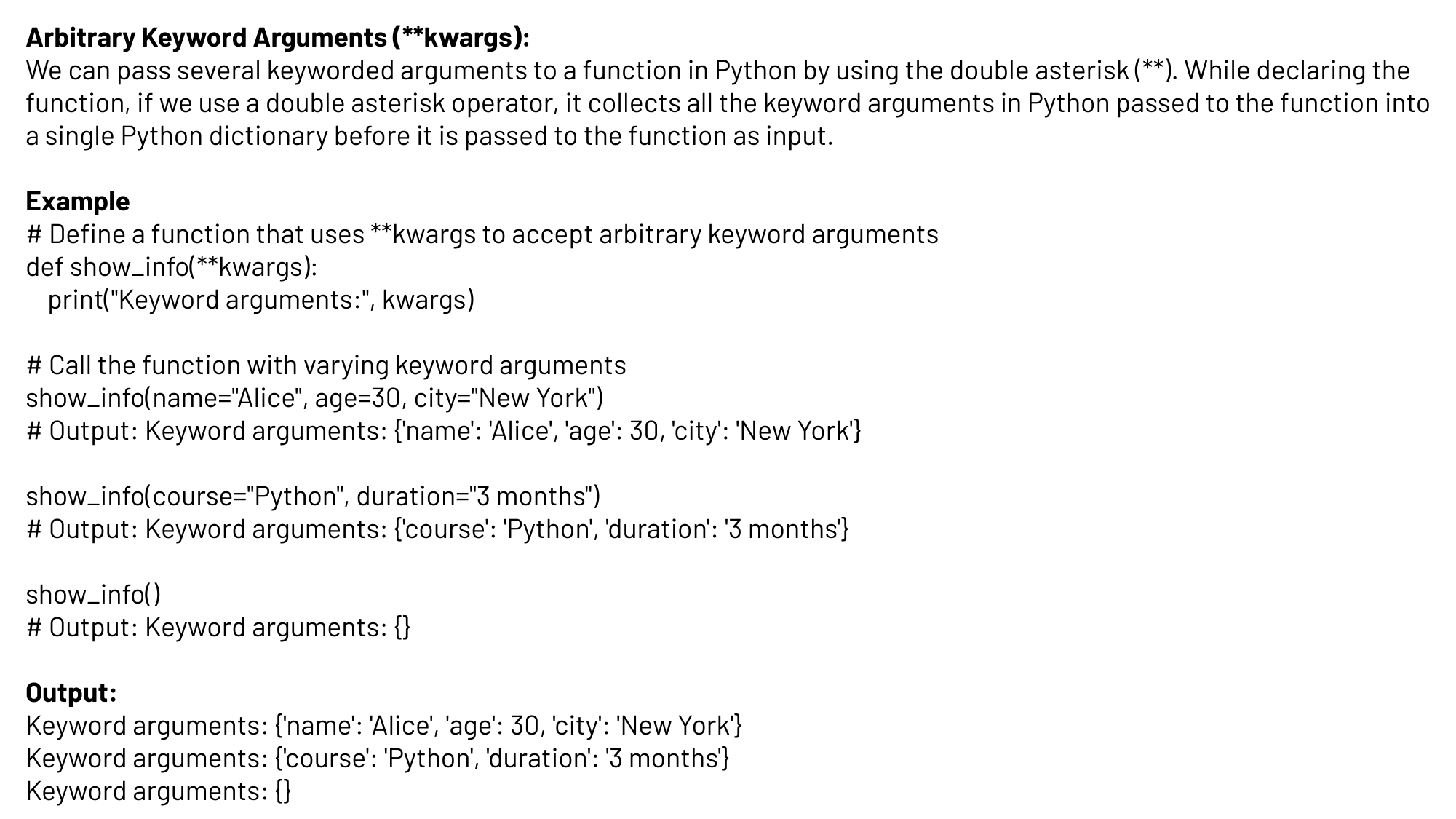

Arbitrary Keyword Arguments (**kwargs):
We can pass several keyworded arguments to a function in Python by using the double asterisk (**). While declaring the function, if we use a double asterisk operator, it collects all the keyword arguments in Python passed to the function into a single Python dictionary before it is passed to the function as input.

Example
# Define a function that uses **kwargs to accept arbitrary keyword arguments
def show_info(**kwargs):
    print("Keyword arguments:", kwargs)

# Call the function with varying keyword arguments
show_info(name="Alice", age=30, city="New York")
# Output: Keyword arguments: {'name': 'Alice', 'age': 30, 'city': 'New York'}

show_info(course="Python", duration="3 months")
# Output: Keyword arguments: {'course': 'Python', 'duration': '3 months'}

show_info()
# Output: Keyword arguments: {}

Output:
Keyword arguments: {'name': 'Alice', 'age': 30, 'city': 'New York'}
Keyword arguments: {'course': 'Python', 'duration': '3 months'}
Keyword arguments: {}